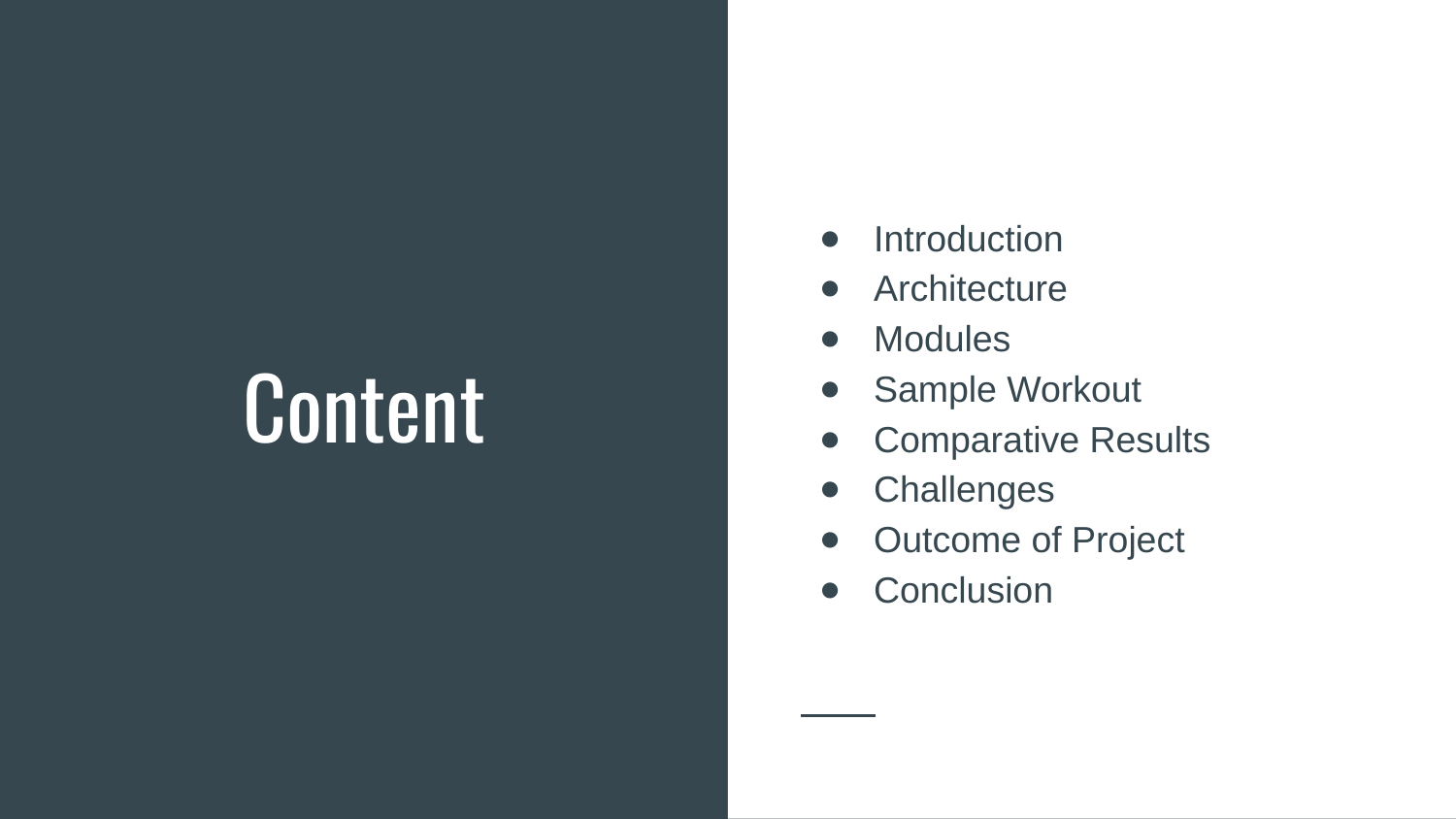

Introduction
Architecture
Modules
Sample Workout
Comparative Results
Challenges
Outcome of Project
Conclusion
# Content